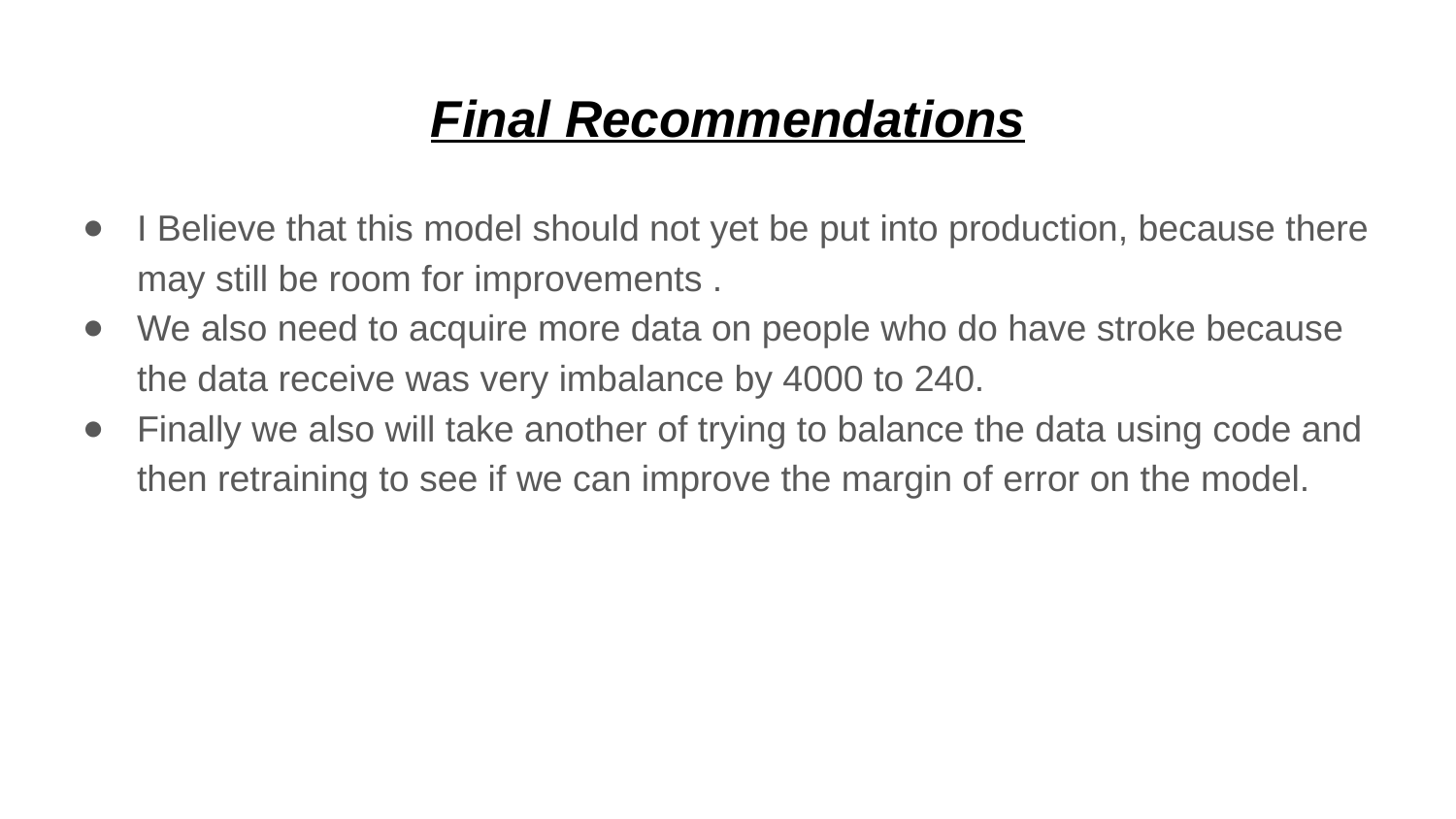

# Final Recommendations
I Believe that this model should not yet be put into production, because there may still be room for improvements .
We also need to acquire more data on people who do have stroke because the data receive was very imbalance by 4000 to 240.
Finally we also will take another of trying to balance the data using code and then retraining to see if we can improve the margin of error on the model.